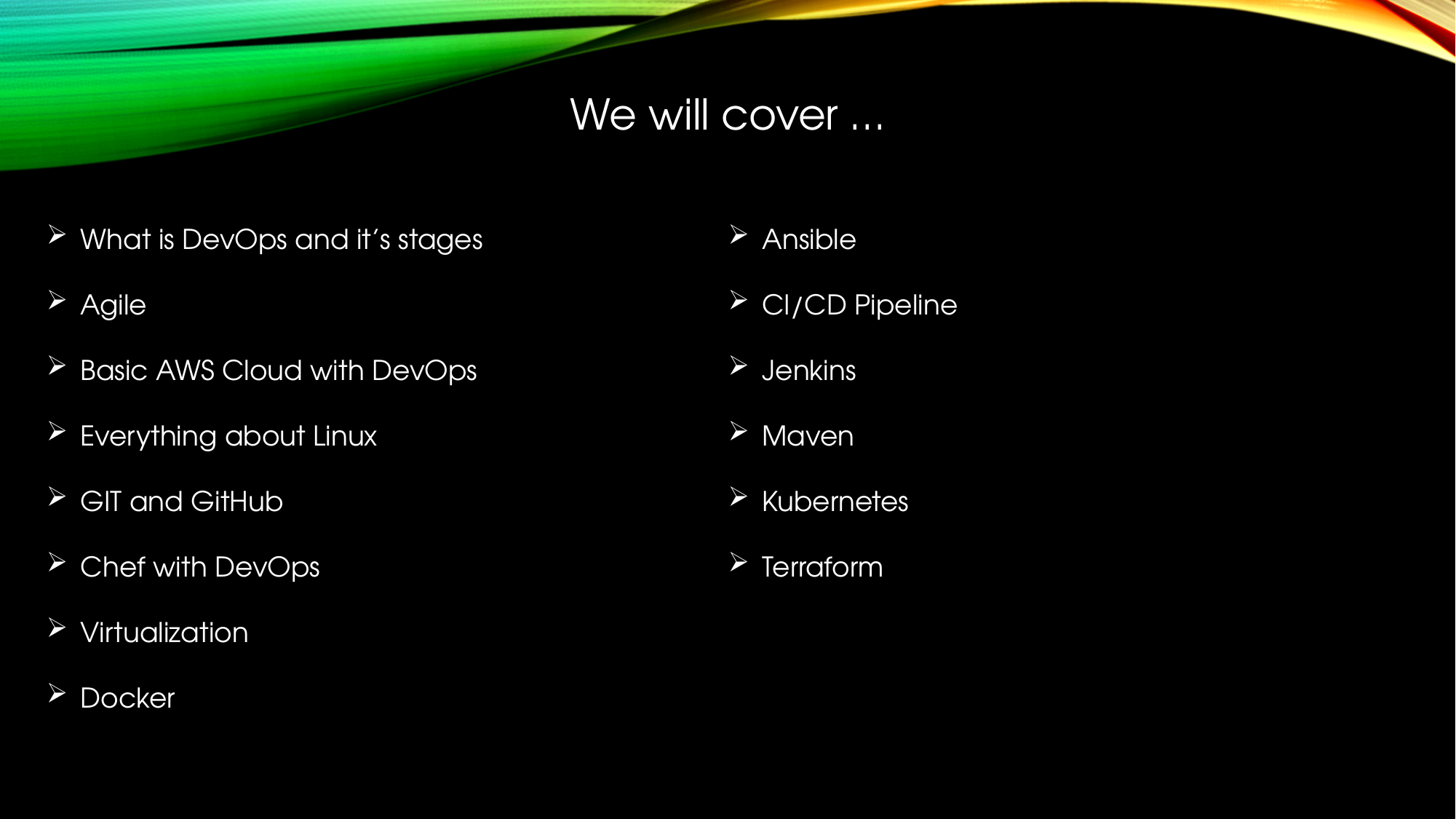

We will cover …
What is DevOps and it’s stages

Agile

Basic AWS Cloud with DevOps

Everything about Linux

GIT and GitHub

Chef with DevOps

Virtualization

Docker

Ansible

CI/CD Pipeline

Jenkins

Maven

Kubernetes

Terraform